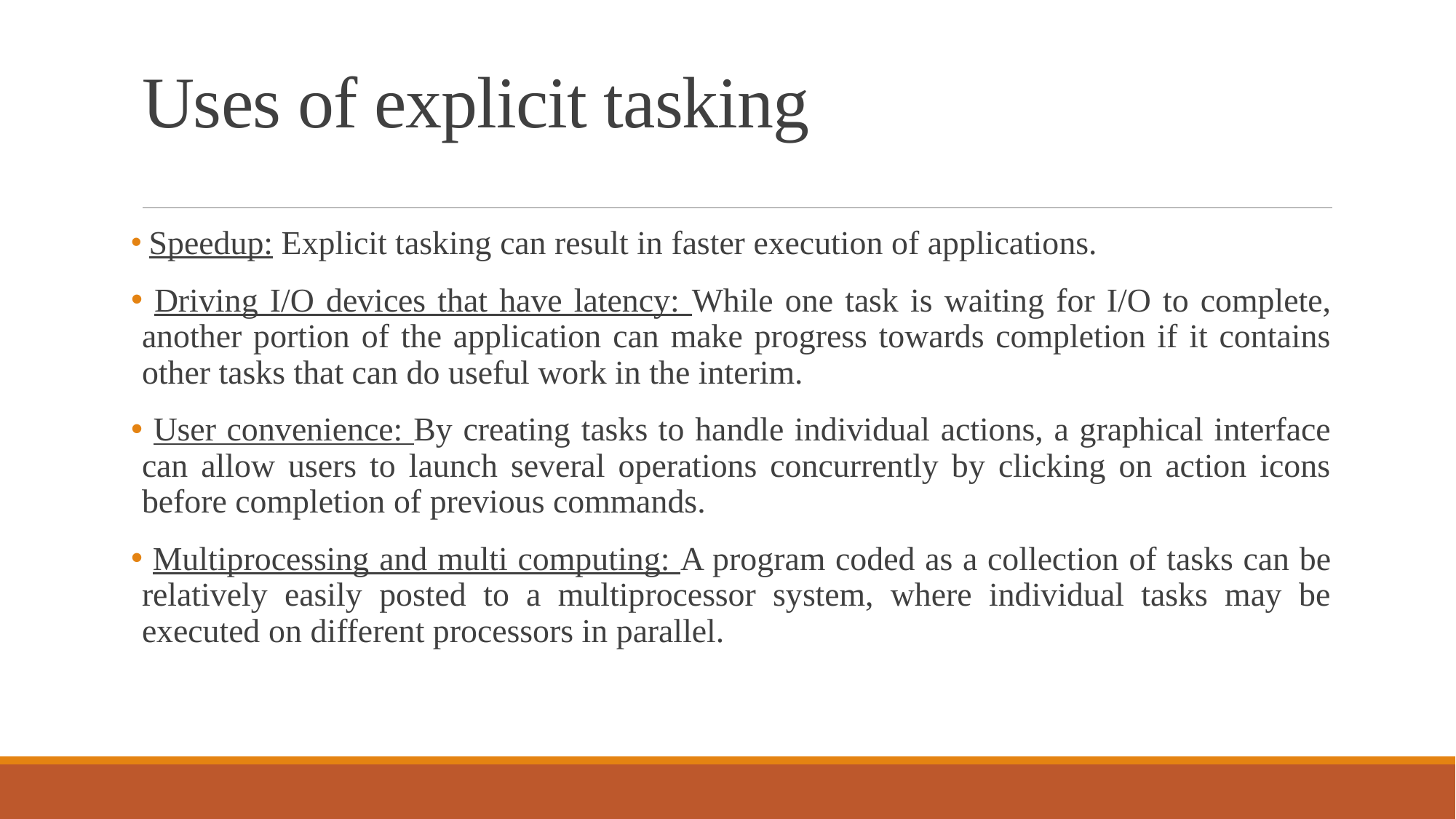

# Uses of explicit tasking
 Speedup: Explicit tasking can result in faster execution of applications.
 Driving I/O devices that have latency: While one task is waiting for I/O to complete, another portion of the application can make progress towards completion if it contains other tasks that can do useful work in the interim.
 User convenience: By creating tasks to handle individual actions, a graphical interface can allow users to launch several operations concurrently by clicking on action icons before completion of previous commands.
 Multiprocessing and multi computing: A program coded as a collection of tasks can be relatively easily posted to a multiprocessor system, where individual tasks may be executed on different processors in parallel.